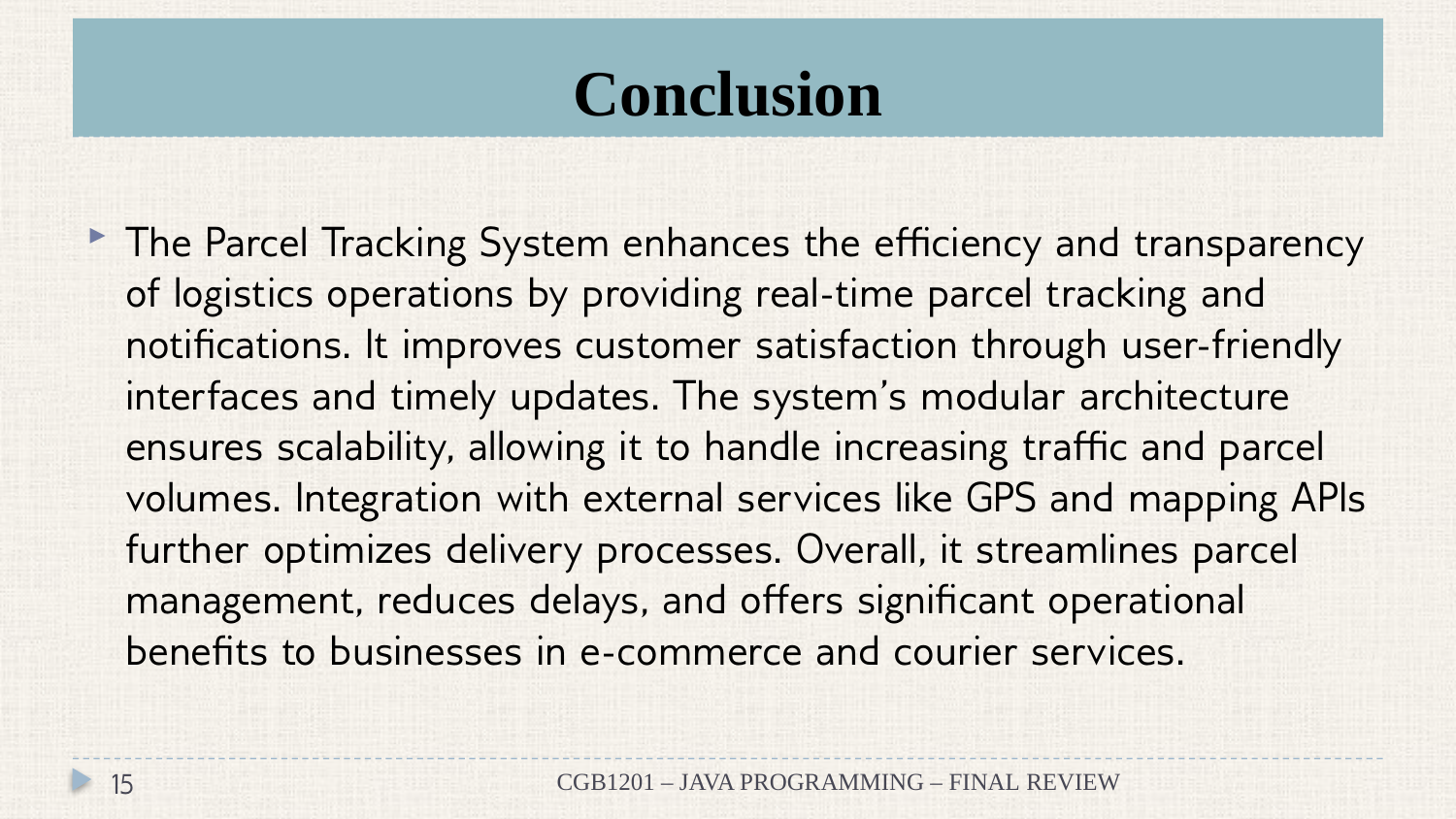

# Conclusion

The Parcel Tracking System enhances the efficiency and transparency of logistics operations by providing real-time parcel tracking and notifications. It improves customer satisfaction through user-friendly interfaces and timely updates. The system’s modular architecture ensures scalability, allowing it to handle increasing traffic and parcel volumes. Integration with external services like GPS and mapping APIs further optimizes delivery processes. Overall, it streamlines parcel management, reduces delays, and offers significant operational benefits to businesses in e-commerce and courier services.

15
CGB1201 – JAVA PROGRAMMING – FINAL REVIEW